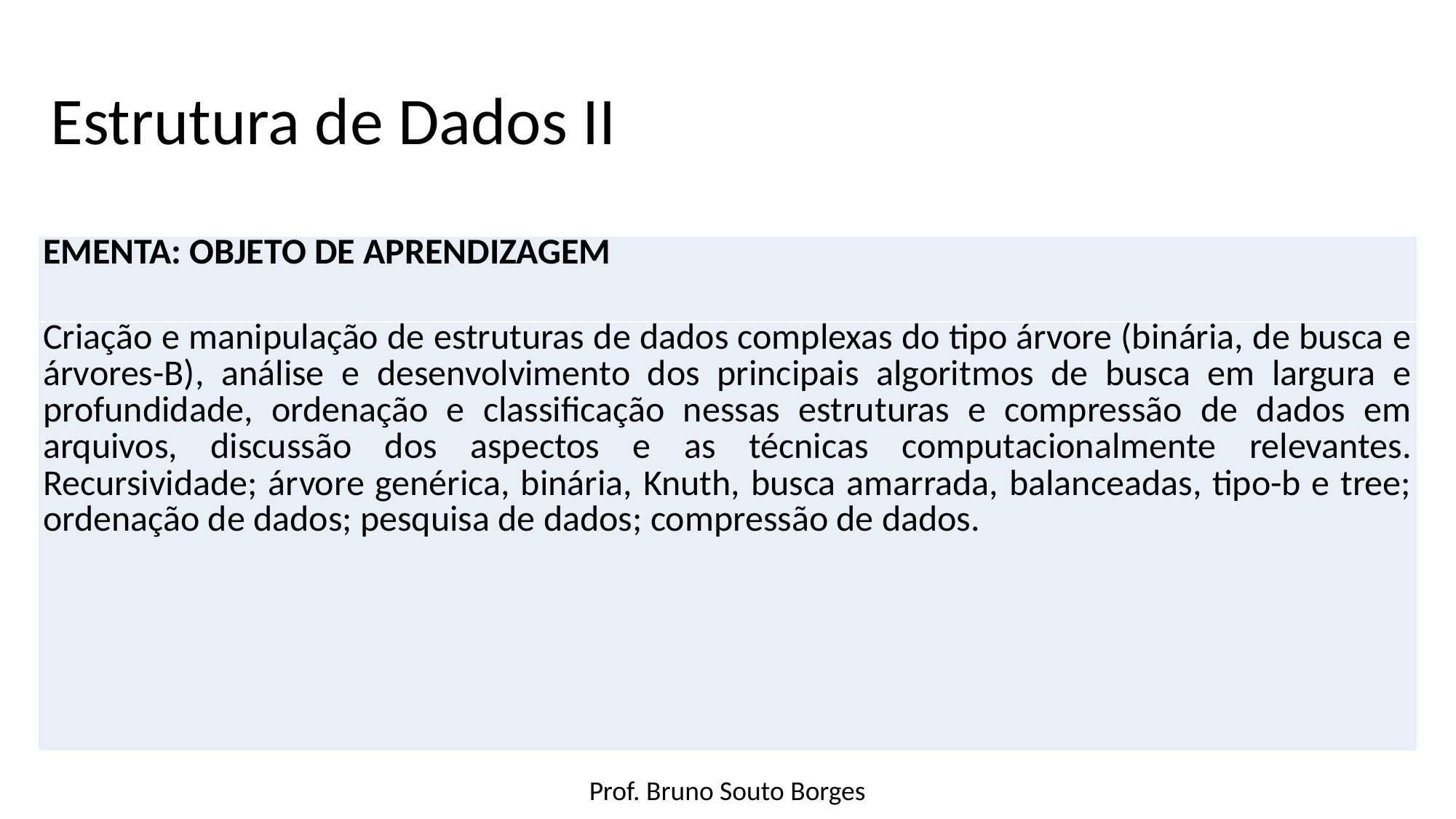

# Estrutura de Dados II
| EMENTA: OBJETO DE APRENDIZAGEM |
| --- |
| Criação e manipulação de estruturas de dados complexas do tipo árvore (binária, de busca e árvores-B), análise e desenvolvimento dos principais algoritmos de busca em largura e profundidade, ordenação e classificação nessas estruturas e compressão de dados em arquivos, discussão dos aspectos e as técnicas computacionalmente relevantes. Recursividade; árvore genérica, binária, Knuth, busca amarrada, balanceadas, tipo-b e tree; ordenação de dados; pesquisa de dados; compressão de dados. |
Prof. Bruno Souto Borges